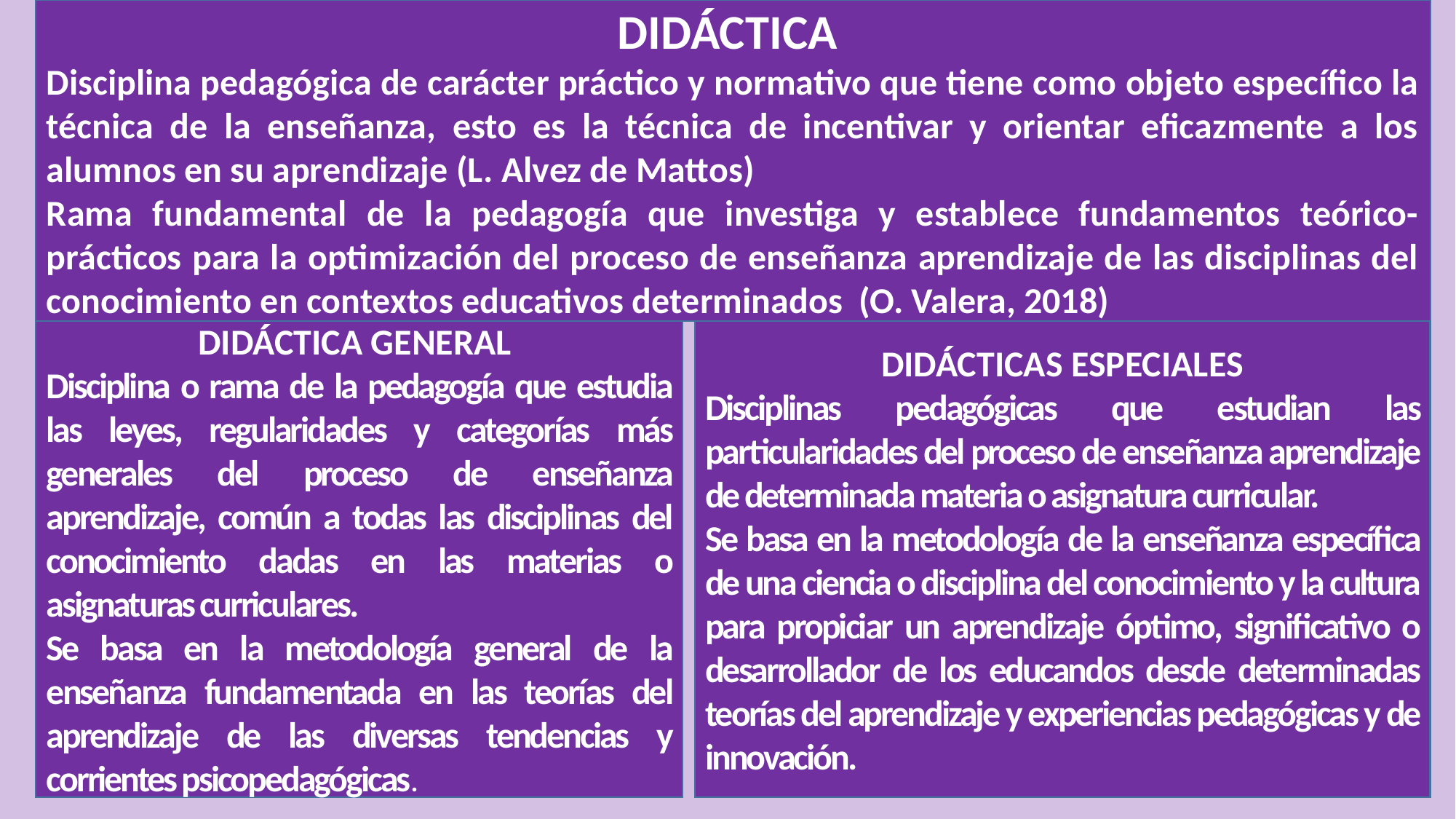

DIDÁCTICA
Disciplina pedagógica de carácter práctico y normativo que tiene como objeto específico la técnica de la enseñanza, esto es la técnica de incentivar y orientar eficazmente a los alumnos en su aprendizaje (L. Alvez de Mattos)
Rama fundamental de la pedagogía que investiga y establece fundamentos teórico-prácticos para la optimización del proceso de enseñanza aprendizaje de las disciplinas del conocimiento en contextos educativos determinados  (O. Valera, 2018)
DIDÁCTICA GENERAL
Disciplina o rama de la pedagogía que estudia las leyes, regularidades y categorías más generales del proceso de enseñanza aprendizaje, común a todas las disciplinas del conocimiento dadas en las materias o asignaturas curriculares.
Se basa en la metodología general de la enseñanza fundamentada en las teorías del aprendizaje de las diversas tendencias y corrientes psicopedagógicas.
DIDÁCTICAS ESPECIALES
Disciplinas pedagógicas que estudian las particularidades del proceso de enseñanza aprendizaje de determinada materia o asignatura curricular.
Se basa en la metodología de la enseñanza específica de una ciencia o disciplina del conocimiento y la cultura para propiciar un aprendizaje óptimo, significativo o desarrollador de los educandos desde determinadas teorías del aprendizaje y experiencias pedagógicas y de innovación.